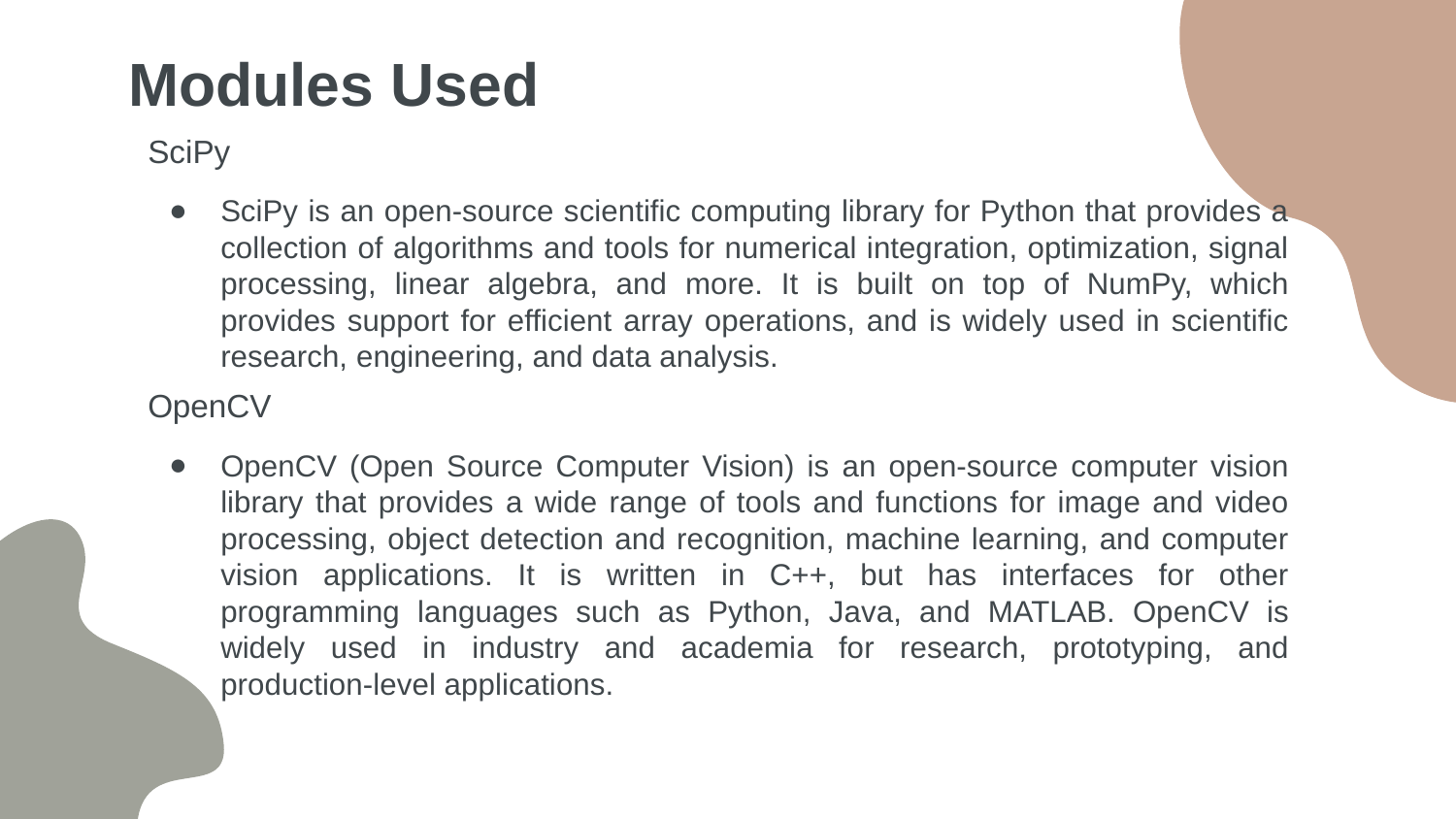

# Modules Used
SciPy
SciPy is an open-source scientific computing library for Python that provides a collection of algorithms and tools for numerical integration, optimization, signal processing, linear algebra, and more. It is built on top of NumPy, which provides support for efficient array operations, and is widely used in scientific research, engineering, and data analysis.
OpenCV
OpenCV (Open Source Computer Vision) is an open-source computer vision library that provides a wide range of tools and functions for image and video processing, object detection and recognition, machine learning, and computer vision applications. It is written in C++, but has interfaces for other programming languages such as Python, Java, and MATLAB. OpenCV is widely used in industry and academia for research, prototyping, and production-level applications.